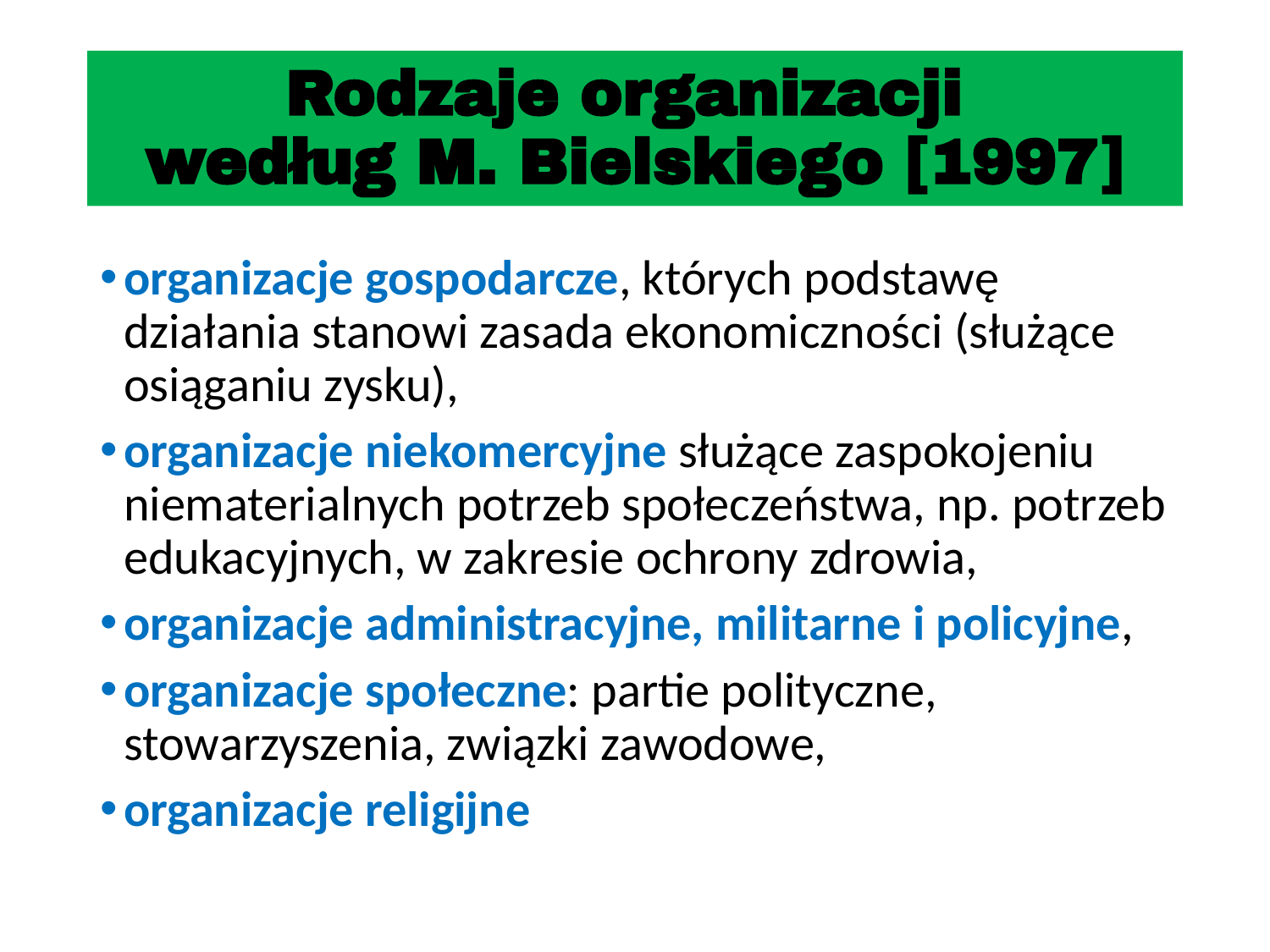

# Rodzaje organizacji według M. Bielskiego [1997]
organizacje gospodarcze, których podstawę działania stanowi zasada ekonomiczności (służące osiąganiu zysku),
organizacje niekomercyjne służące zaspokojeniu niematerialnych potrzeb społeczeństwa, np. potrzeb edukacyjnych, w zakresie ochrony zdrowia,
organizacje administracyjne, militarne i policyjne,
organizacje społeczne: partie polityczne, stowarzyszenia, związki zawodowe,
organizacje religijne